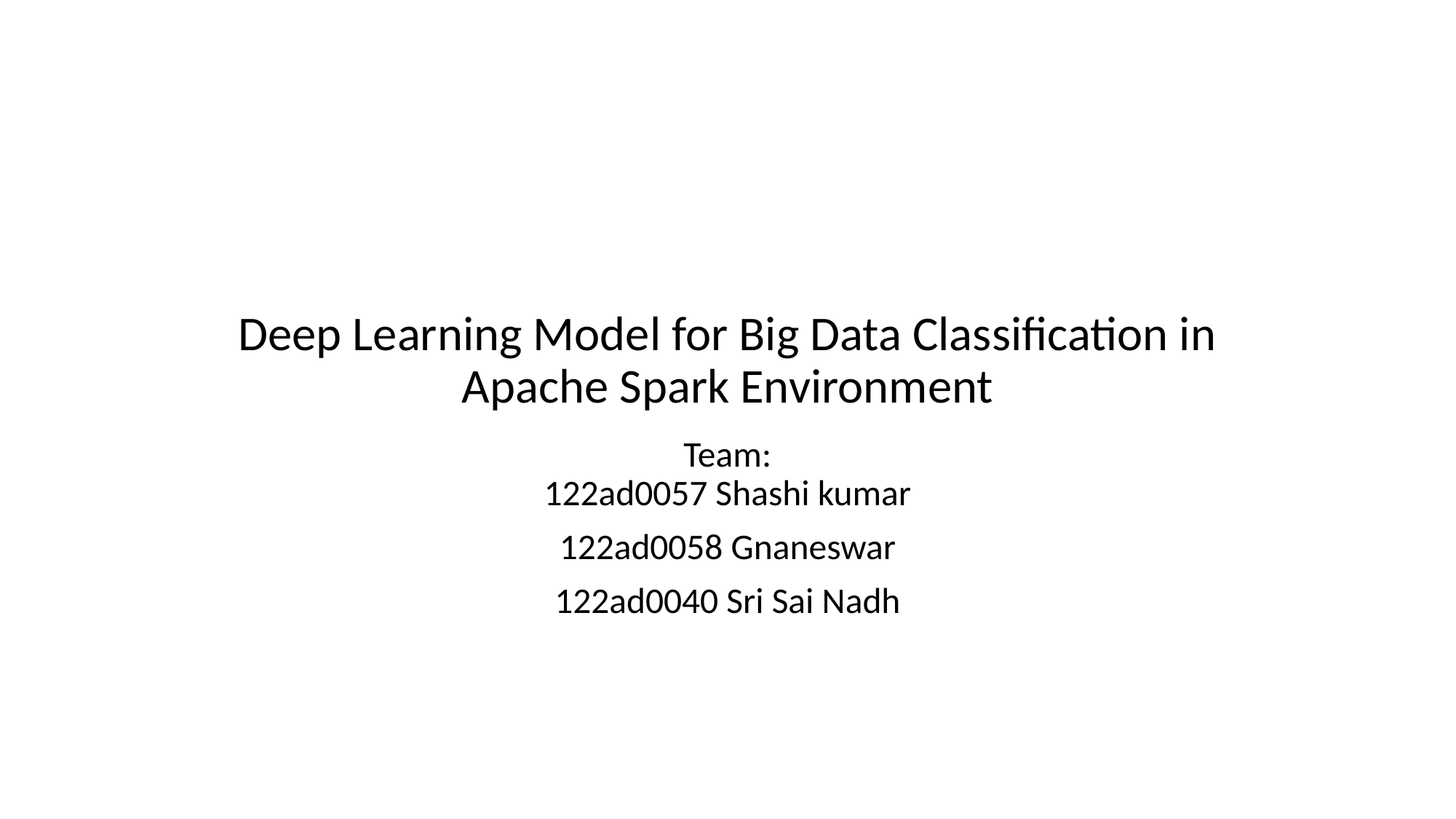

# Deep Learning Model for Big Data Classification in Apache Spark Environment
Team:
122ad0057 Shashi kumar
122ad0058 Gnaneswar
122ad0040 Sri Sai Nadh